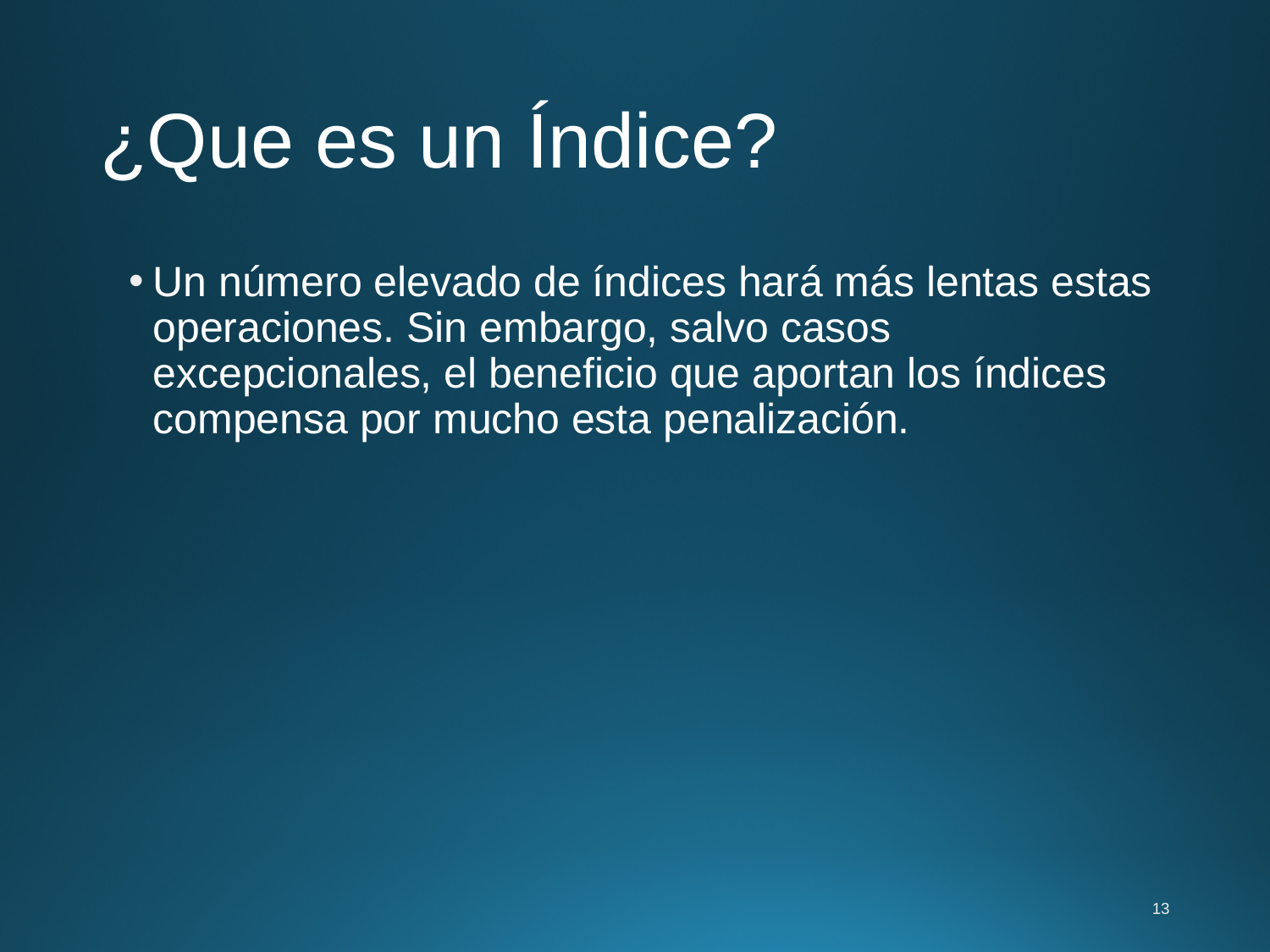

# ¿Que es un Índice?
Un número elevado de índices hará más lentas estas operaciones. Sin embargo, salvo casos excepcionales, el beneficio que aportan los índices compensa por mucho esta penalización.
13